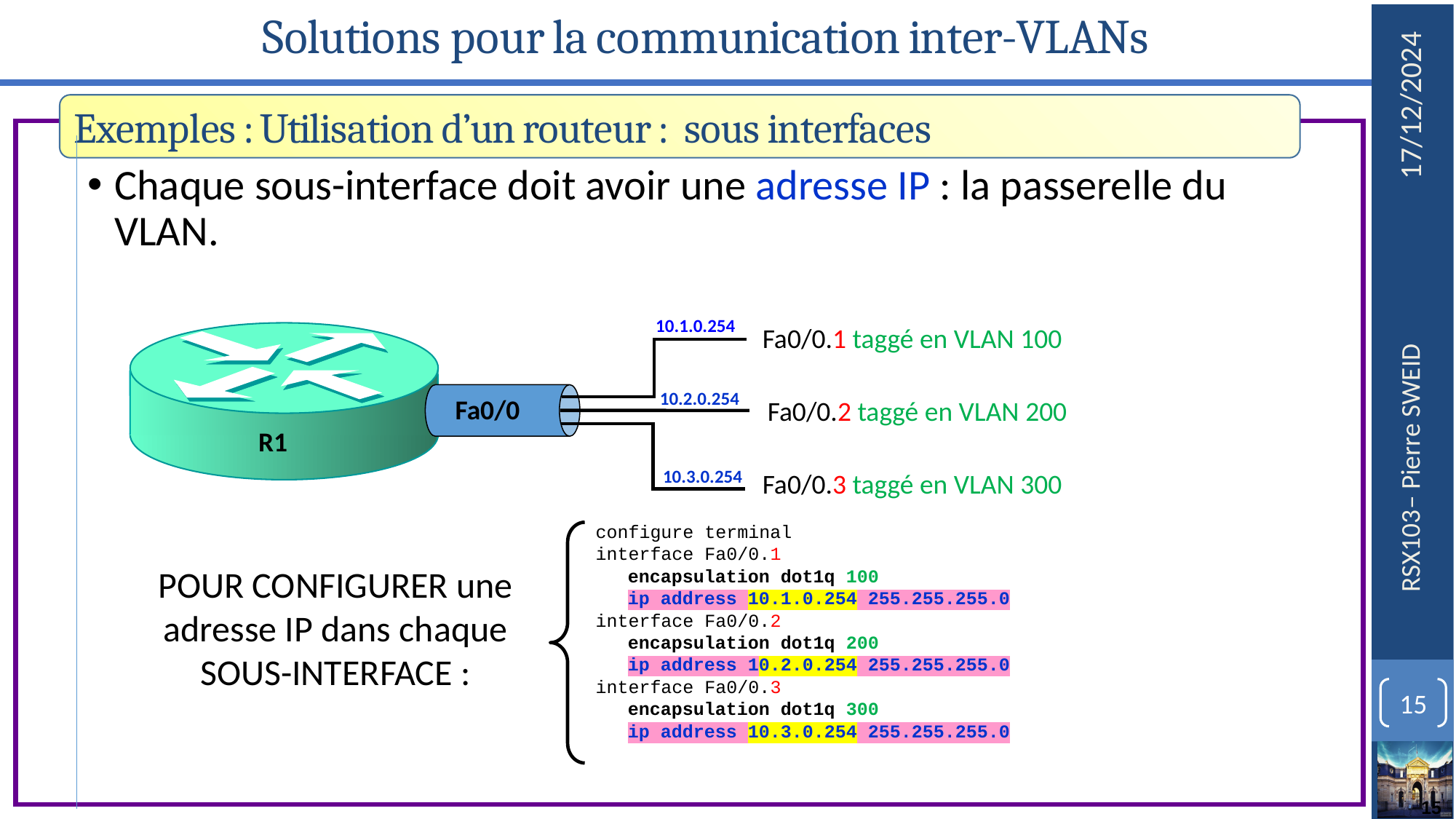

# Solutions pour la communication inter-VLANs
Exemples : Utilisation d’un routeur :  sous interfaces

Chaque sous-interface doit avoir une adresse IP : la passerelle du VLAN.
10.1.0.254
Fa0/0.1 taggé en VLAN 100

10.2.0.254
Fa0/0
Fa0/0.2 taggé en VLAN 200

R1
10.3.0.254
Fa0/0.3 taggé en VLAN 300

configure terminal
interface Fa0/0.1
	encapsulation dot1q 100
	ip address 10.1.0.254 255.255.255.0
interface Fa0/0.2
	encapsulation dot1q 200
	ip address 10.2.0.254 255.255.255.0
interface Fa0/0.3
	encapsulation dot1q 300
	ip address 10.3.0.254 255.255.255.0
POUR CONFIGURER une adresse IP dans chaque SOUS-INTERFACE :
15